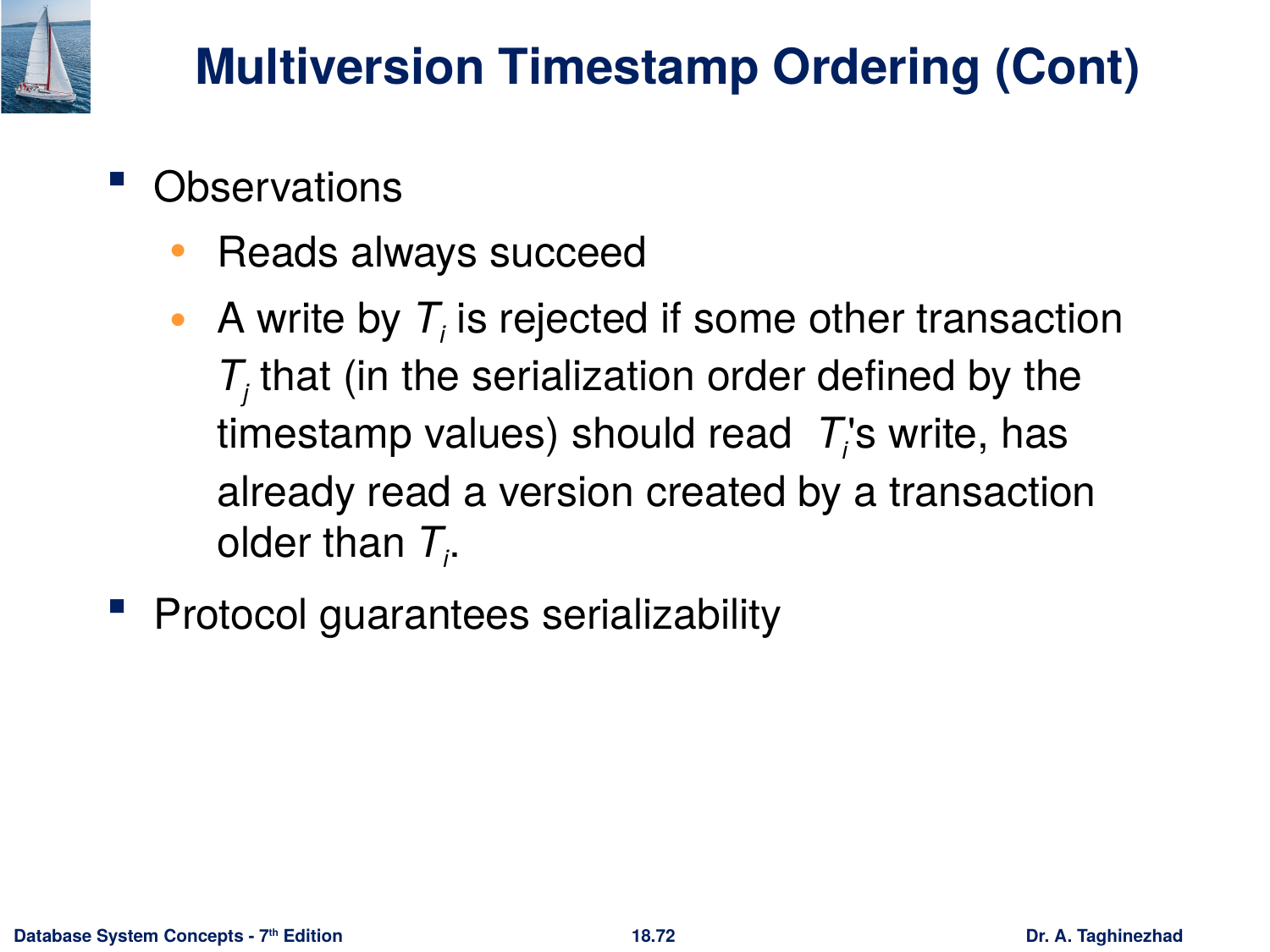

# Multiversion Timestamp Ordering (Cont)
Observations
Reads always succeed
A write by Ti is rejected if some other transaction Tj that (in the serialization order defined by the timestamp values) should read  Ti's write, has already read a version created by a transaction older than Ti.
Protocol guarantees serializability